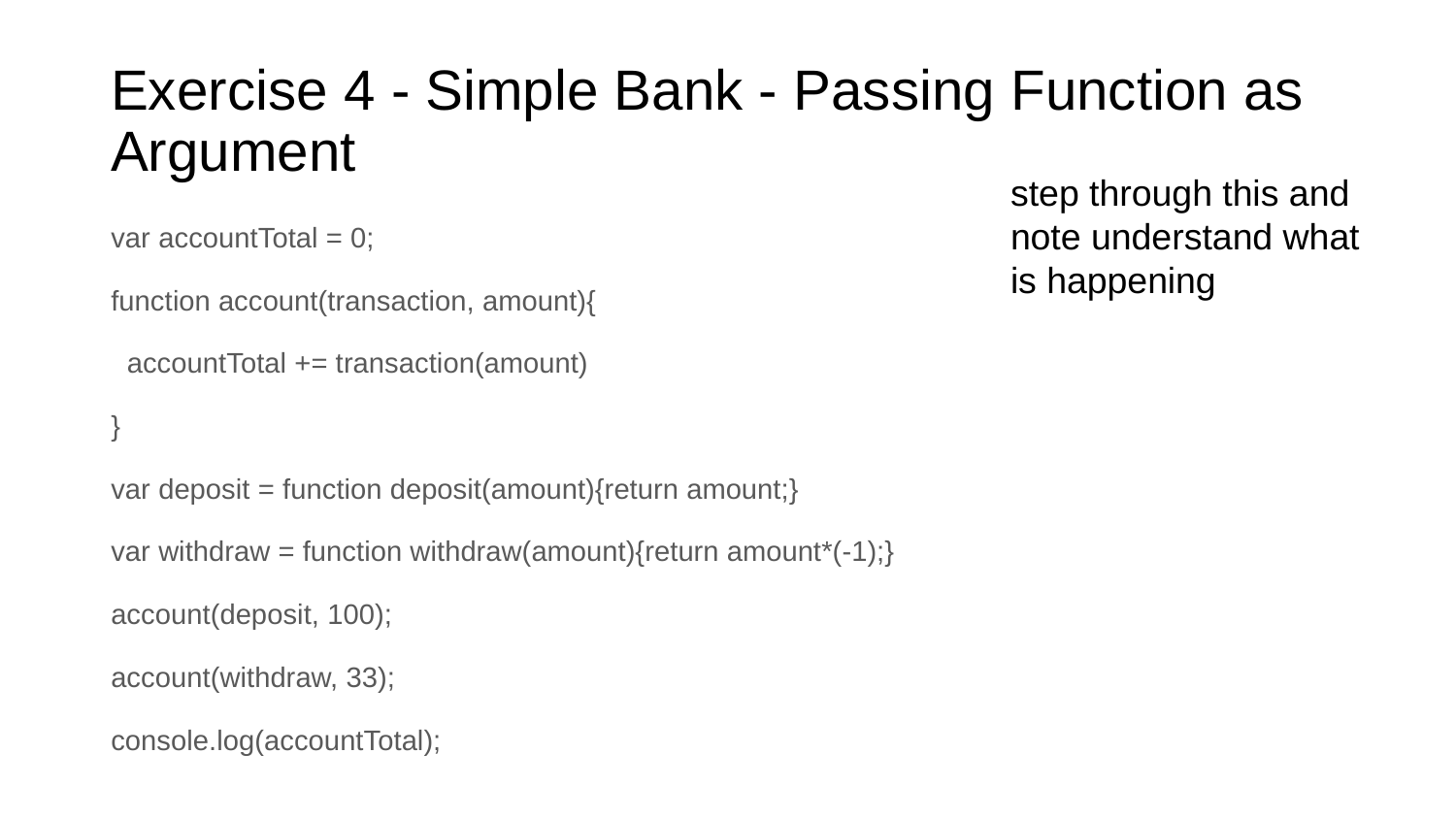

# Exercise 4 - Simple Bank - Passing Function as Argument
step through this and note understand what is happening

var accountTotal = 0;
function account(transaction, amount){
  accountTotal += transaction(amount)
}
var deposit = function deposit(amount){return amount;}
var withdraw = function withdraw(amount){return amount*(-1);}
account(deposit, 100);
account(withdraw, 33);
console.log(accountTotal);